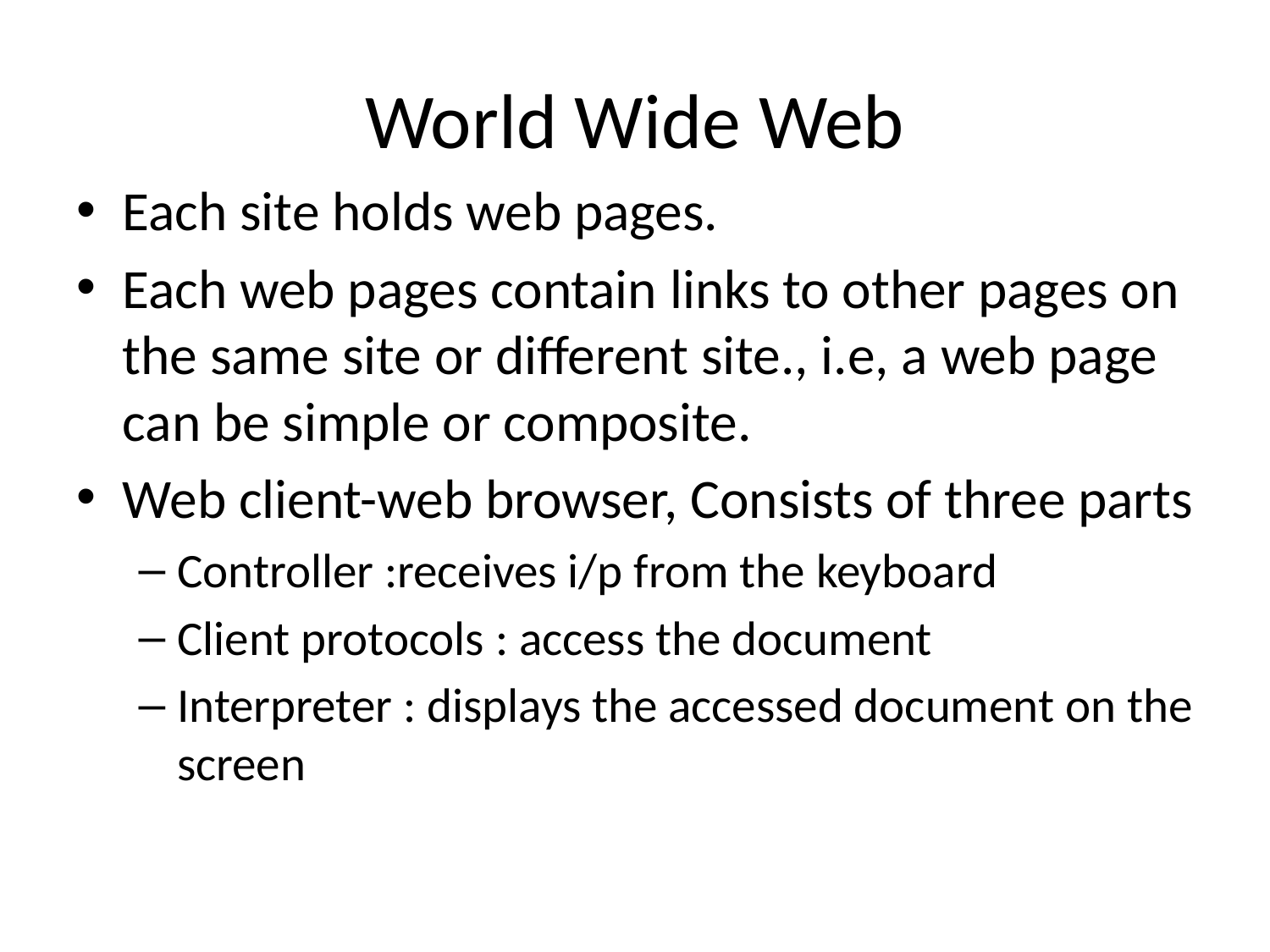

# World Wide Web
Each site holds web pages.
Each web pages contain links to other pages on the same site or different site., i.e, a web page can be simple or composite.
Web client-web browser, Consists of three parts
Controller :receives i/p from the keyboard
Client protocols : access the document
Interpreter : displays the accessed document on the screen